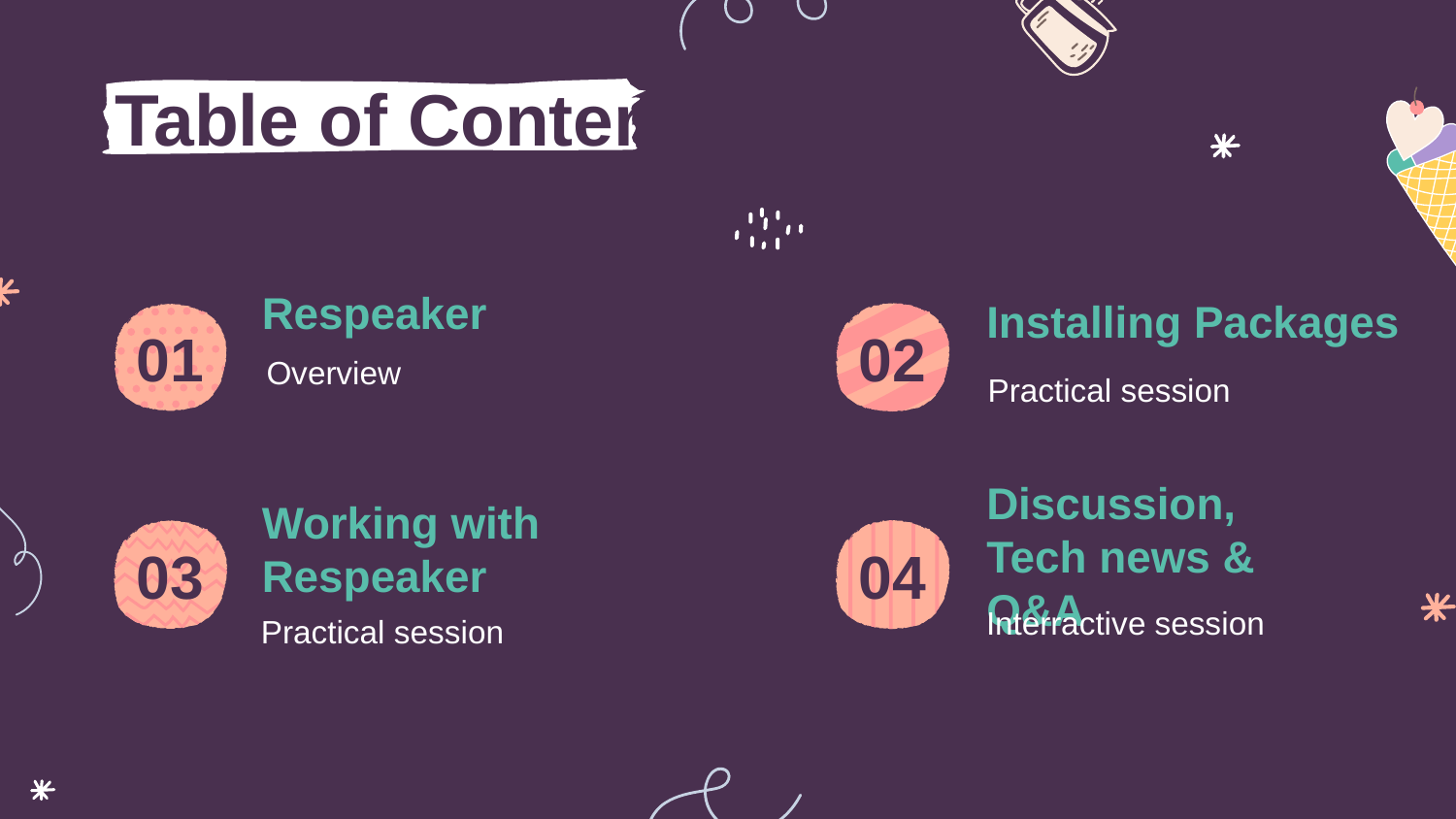

# Table of Contents

01
Respeaker
02
Installing Packages

Overview
Practical session
03
04
Working with Respeaker

Discussion, Tech news & Q&A
Interractive session
Practical session